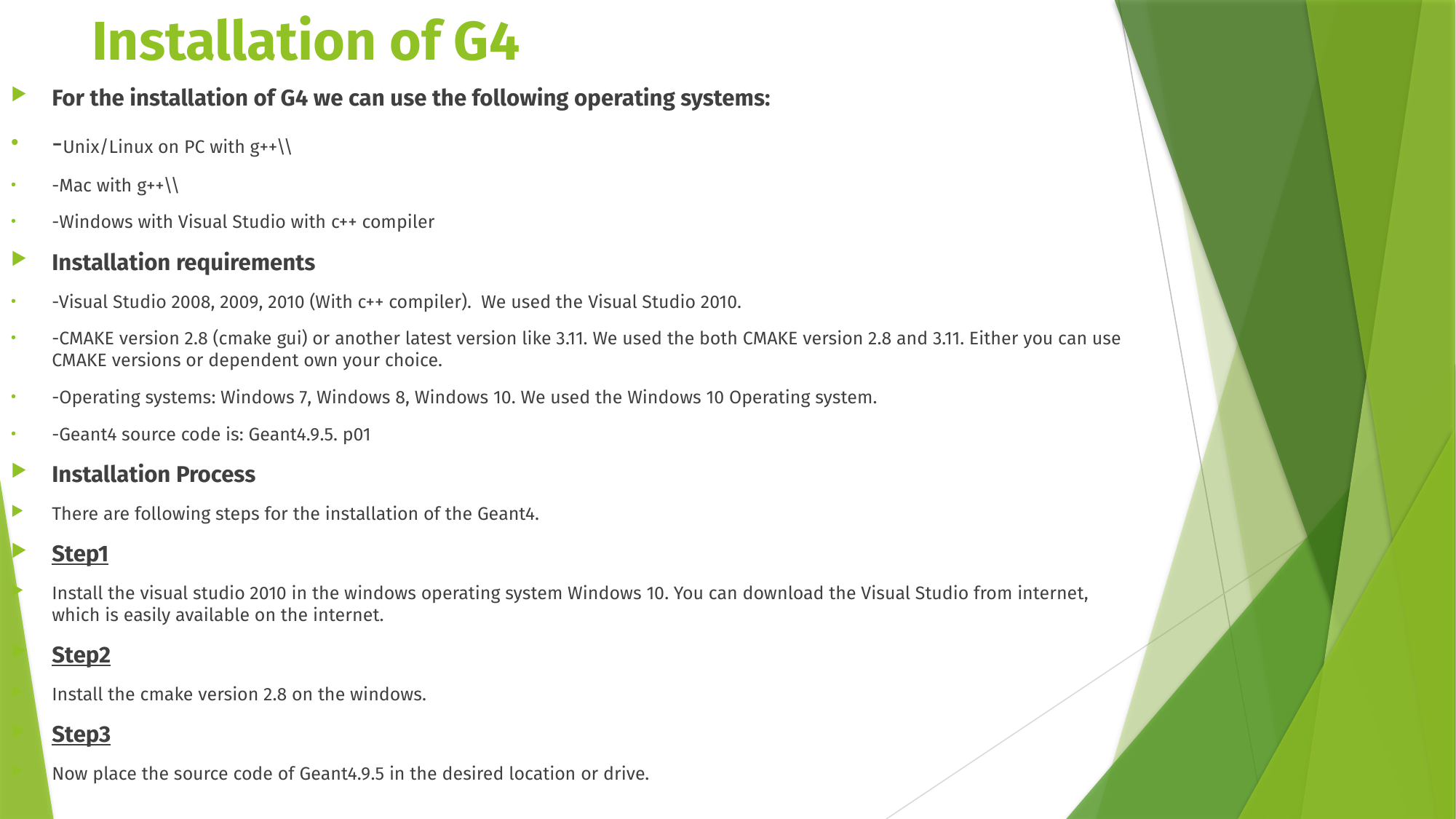

# Installation of G4
For the installation of G4 we can use the following operating systems:
-Unix/Linux on PC with g++\\
-Mac with g++\\
-Windows with Visual Studio with c++ compiler
Installation requirements
-Visual Studio 2008, 2009, 2010 (With c++ compiler).  We used the Visual Studio 2010.
-CMAKE version 2.8 (cmake gui) or another latest version like 3.11. We used the both CMAKE version 2.8 and 3.11. Either you can use CMAKE versions or dependent own your choice.
-Operating systems: Windows 7, Windows 8, Windows 10. We used the Windows 10 Operating system.
-Geant4 source code is: Geant4.9.5. p01
Installation Process
There are following steps for the installation of the Geant4.
Step1
Install the visual studio 2010 in the windows operating system Windows 10. You can download the Visual Studio from internet, which is easily available on the internet.
Step2
Install the cmake version 2.8 on the windows.
Step3
Now place the source code of Geant4.9.5 in the desired location or drive.